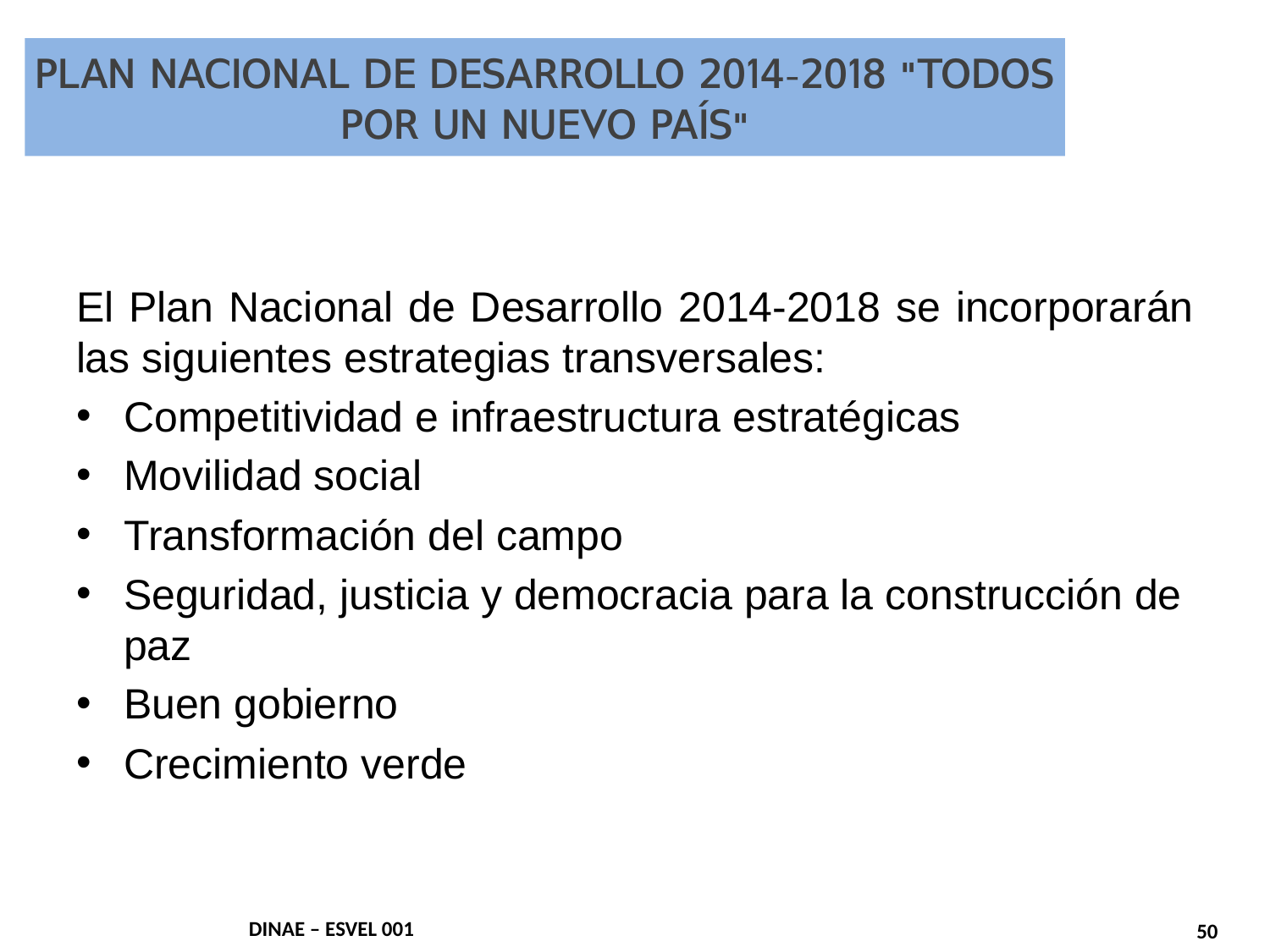

# PLAN NACIONAL DE DESARROLLO 2014-2018 "TODOS POR UN NUEVO PAÍS"

El Plan Nacional de Desarrollo 2014-2018 se incorporarán las siguientes estrategias transversales:
Competitividad e infraestructura estratégicas
Movilidad social
Transformación del campo
Seguridad, justicia y democracia para la construcción de paz
Buen gobierno
Crecimiento verde